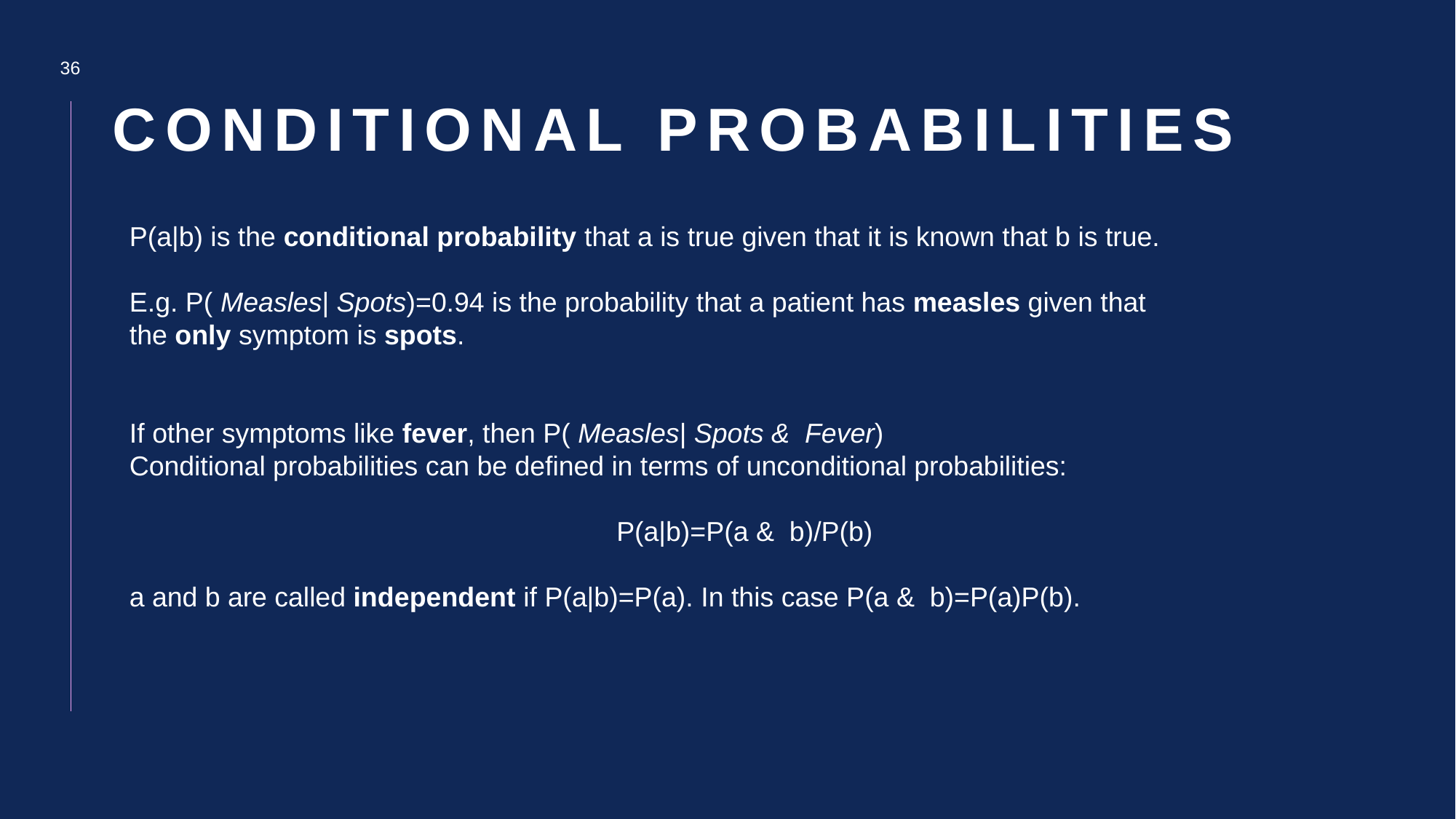

36
# Conditional Probabilities
P(a|b) is the conditional probability that a is true given that it is known that b is true.

E.g. P( Measles| Spots)=0.94 is the probability that a patient has measles given that the only symptom is spots.

If other symptoms like fever, then P( Measles| Spots &  Fever)
Conditional probabilities can be defined in terms of unconditional probabilities:

P(a|b)=P(a &  b)/P(b)

a and b are called independent if P(a|b)=P(a). In this case P(a &  b)=P(a)P(b).